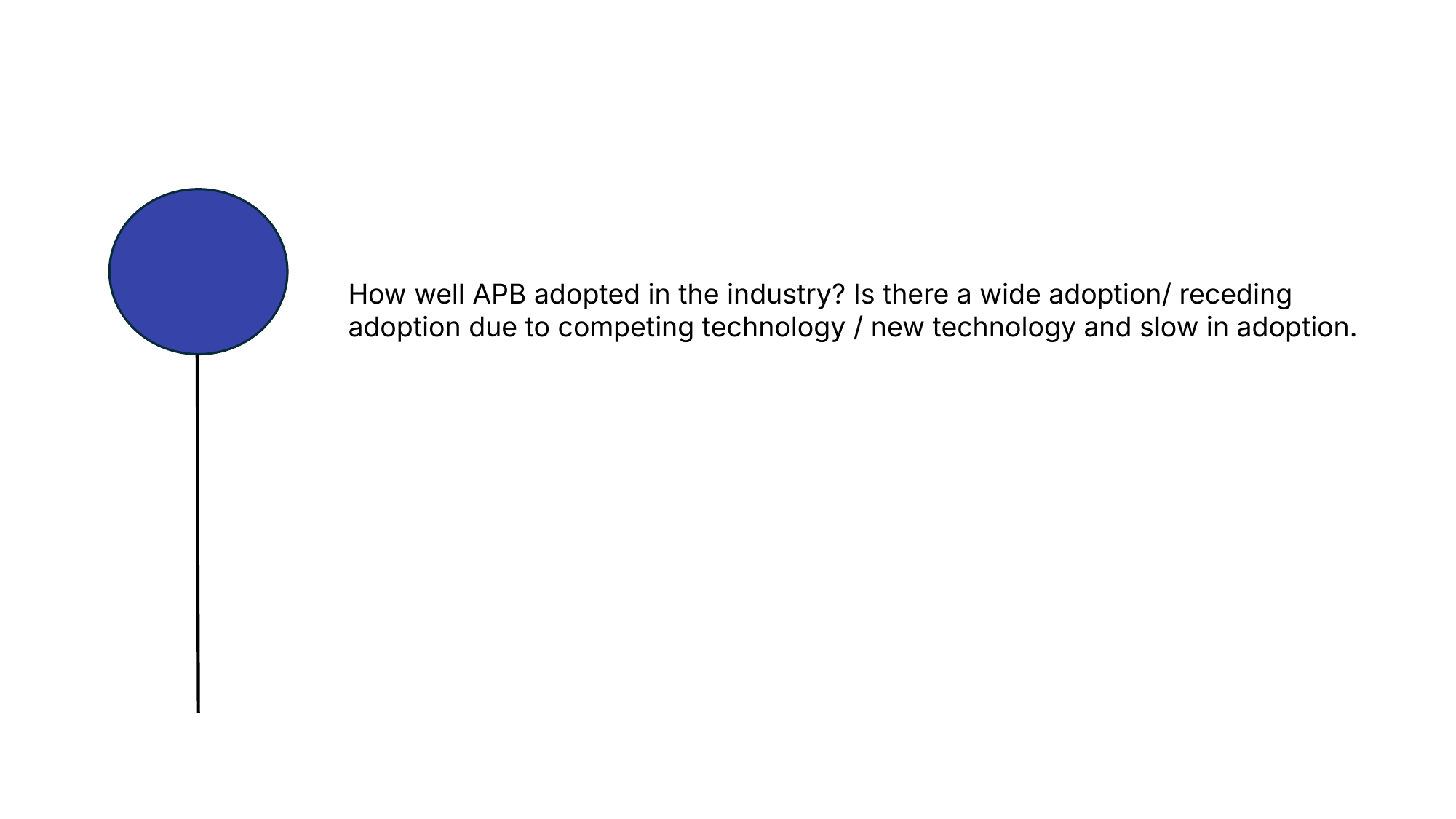

How well APB adopted in the industry? Is there a wide adoption/ receding adoption due to competing technology / new technology and slow in adoption.
How well is your topic of selection adopted in the industry? Is there a wide adoption/ receding adoption due to competing technology / new technology and slow in adoption. Explain. How well is your topic of selection adopted in the industry? Is there a wide adoption/ receding adoption due to competing technology / new technology and slow in adoption. Explain.